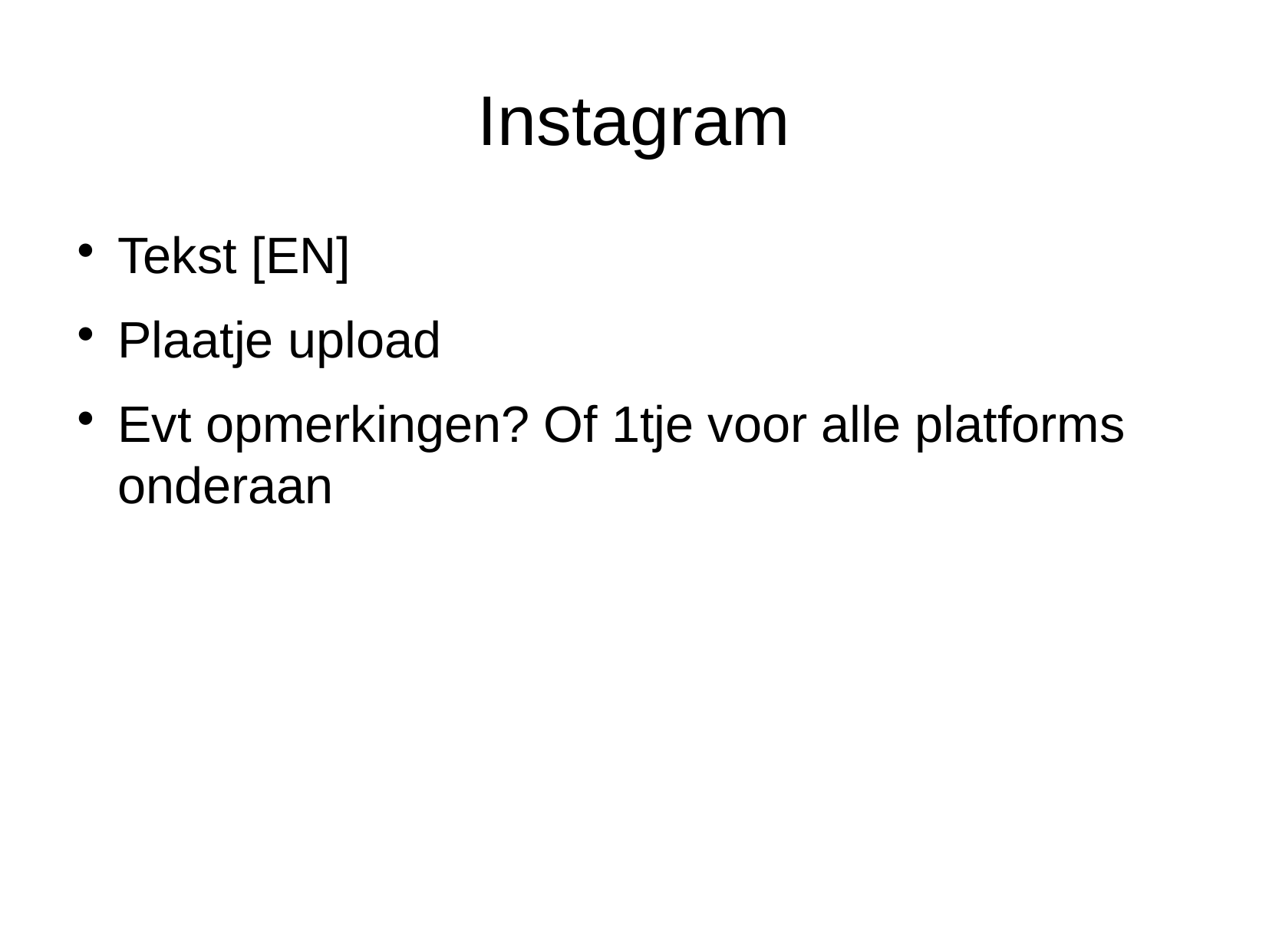

Instagram
Tekst [EN]
Plaatje upload
Evt opmerkingen? Of 1tje voor alle platforms onderaan